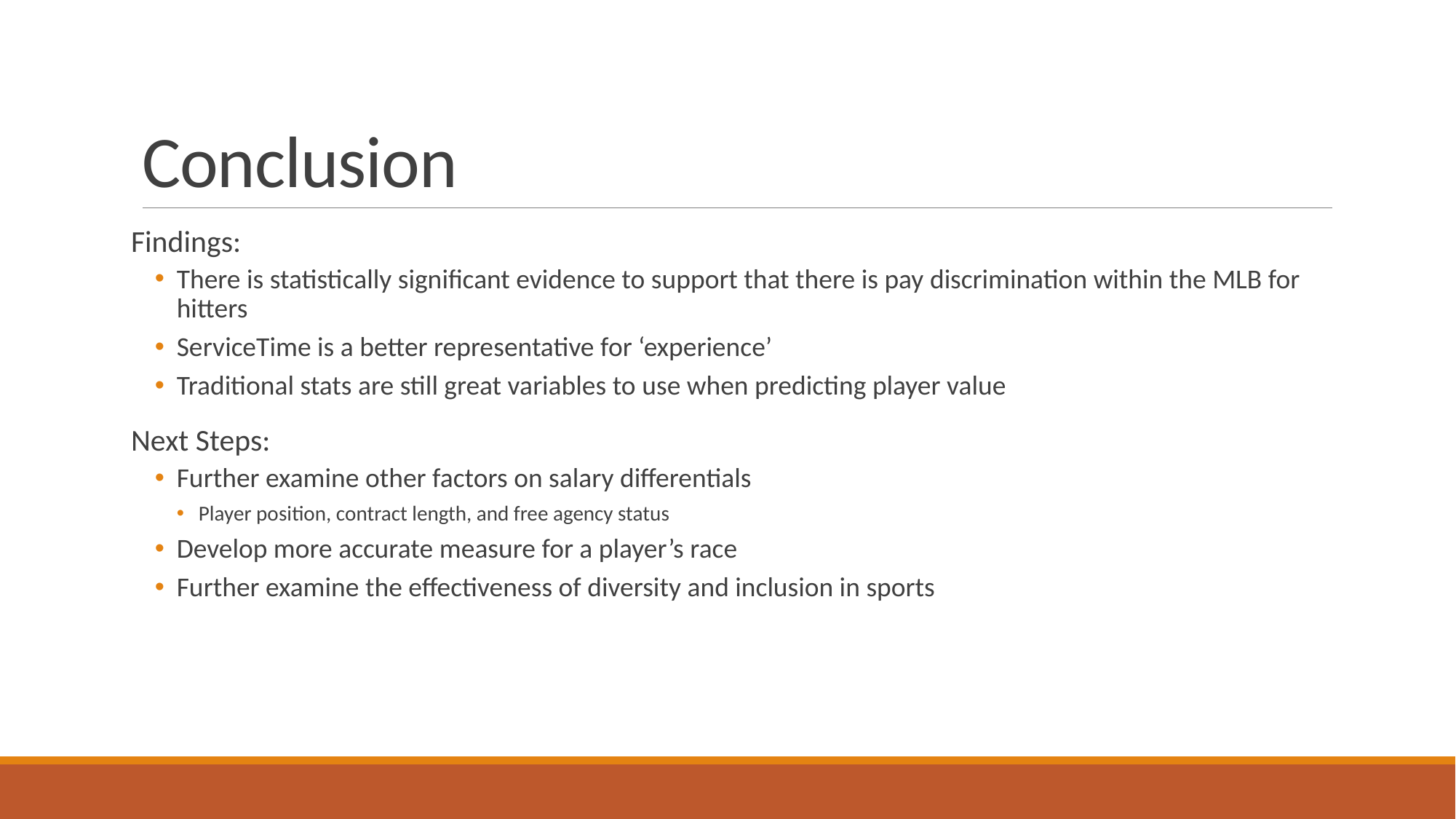

# Conclusion
Findings:
There is statistically significant evidence to support that there is pay discrimination within the MLB for hitters
ServiceTime is a better representative for ‘experience’
Traditional stats are still great variables to use when predicting player value
Next Steps:
Further examine other factors on salary differentials
Player position, contract length, and free agency status
Develop more accurate measure for a player’s race
Further examine the effectiveness of diversity and inclusion in sports